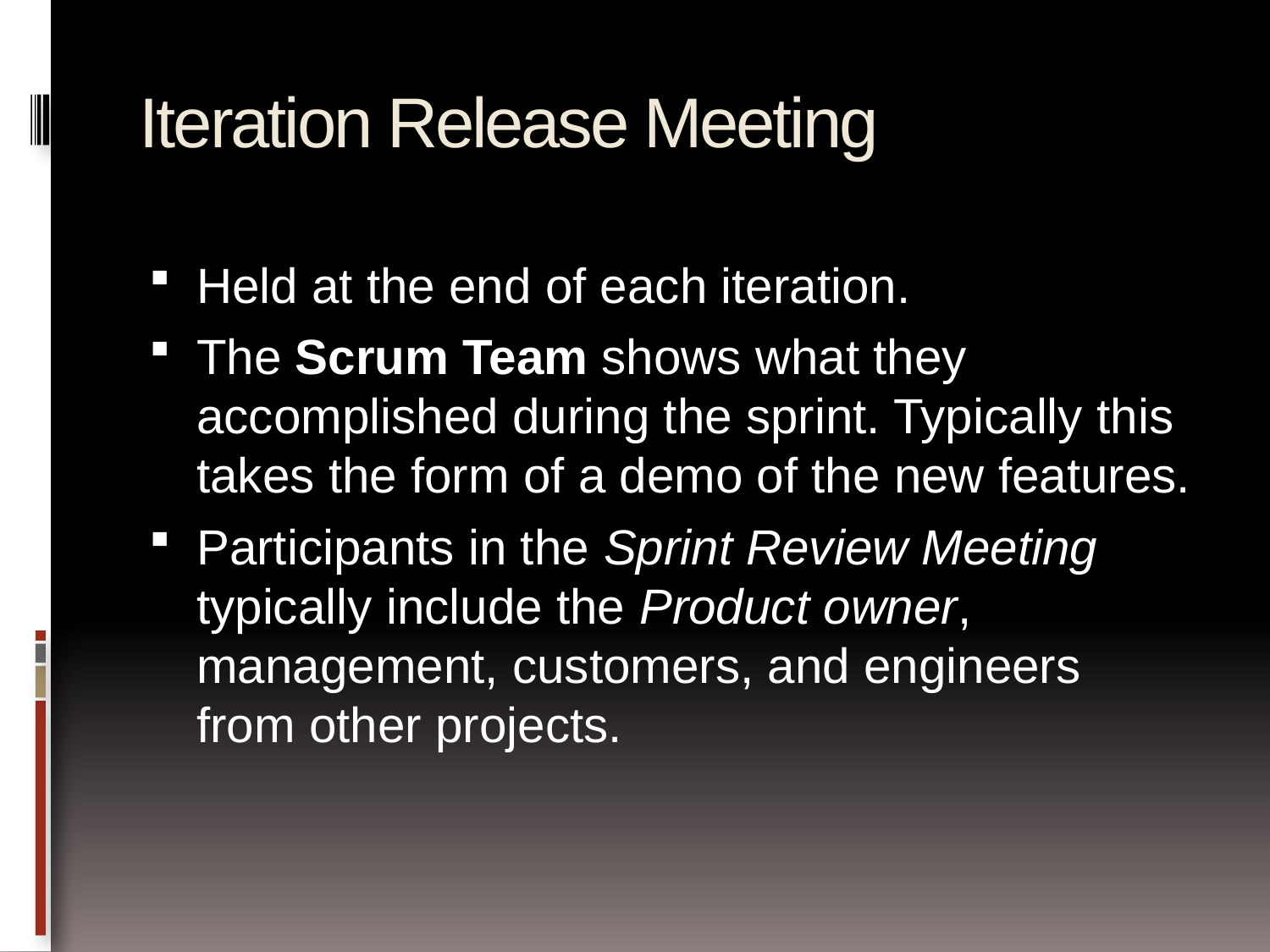

# Iteration Release Meeting
Held at the end of each iteration.
The Scrum Team shows what they accomplished during the sprint. Typically this takes the form of a demo of the new features.
Participants in the Sprint Review Meeting typically include the Product owner, management, customers, and engineers from other projects.